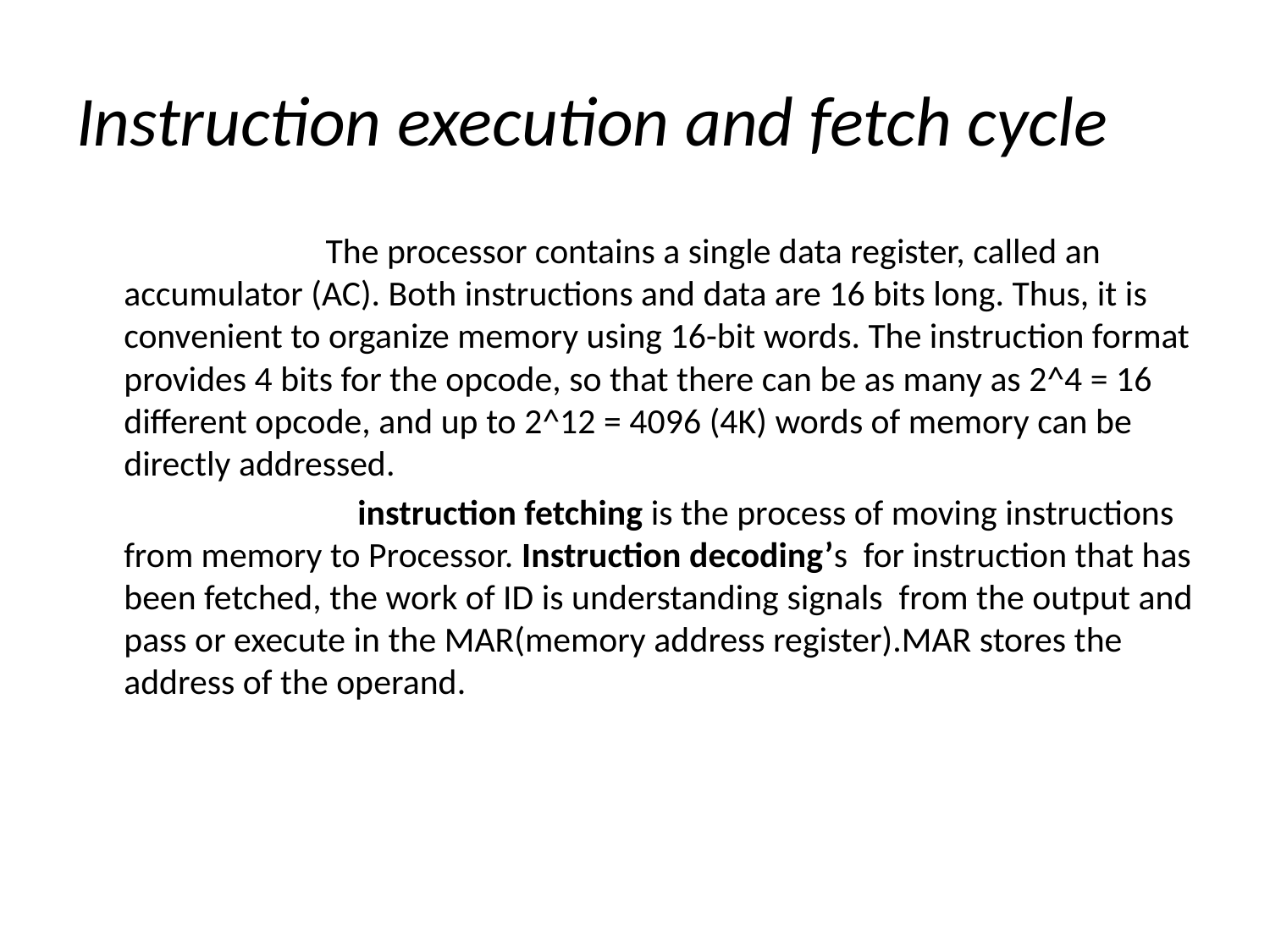

# Instruction execution and fetch cycle
                               The processor contains a single data register, called an accumulator (AC). Both instructions and data are 16 bits long. Thus, it is convenient to organize memory using 16-bit words. The instruction format provides 4 bits for the opcode, so that there can be as many as 2^4 = 16 different opcode, and up to 2^12 = 4096 (4K) words of memory can be directly addressed.
                                   instruction fetching is the process of moving instructions from memory to Processor. Instruction decoding’s  for instruction that has been fetched, the work of ID is understanding signals  from the output and pass or execute in the MAR(memory address register).MAR stores the address of the operand.